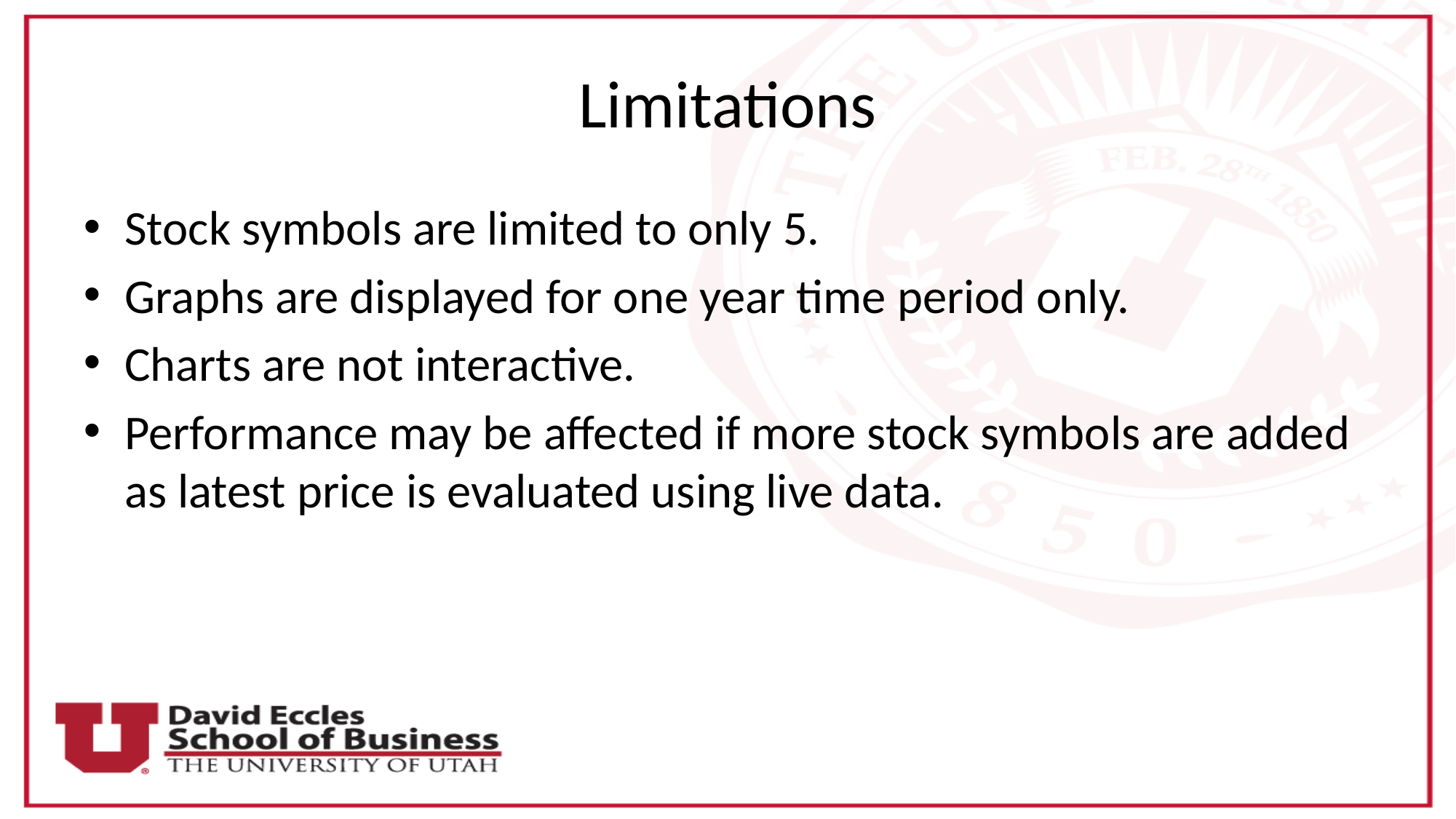

# Limitations
Stock symbols are limited to only 5.
Graphs are displayed for one year time period only.
Charts are not interactive.
Performance may be affected if more stock symbols are added as latest price is evaluated using live data.